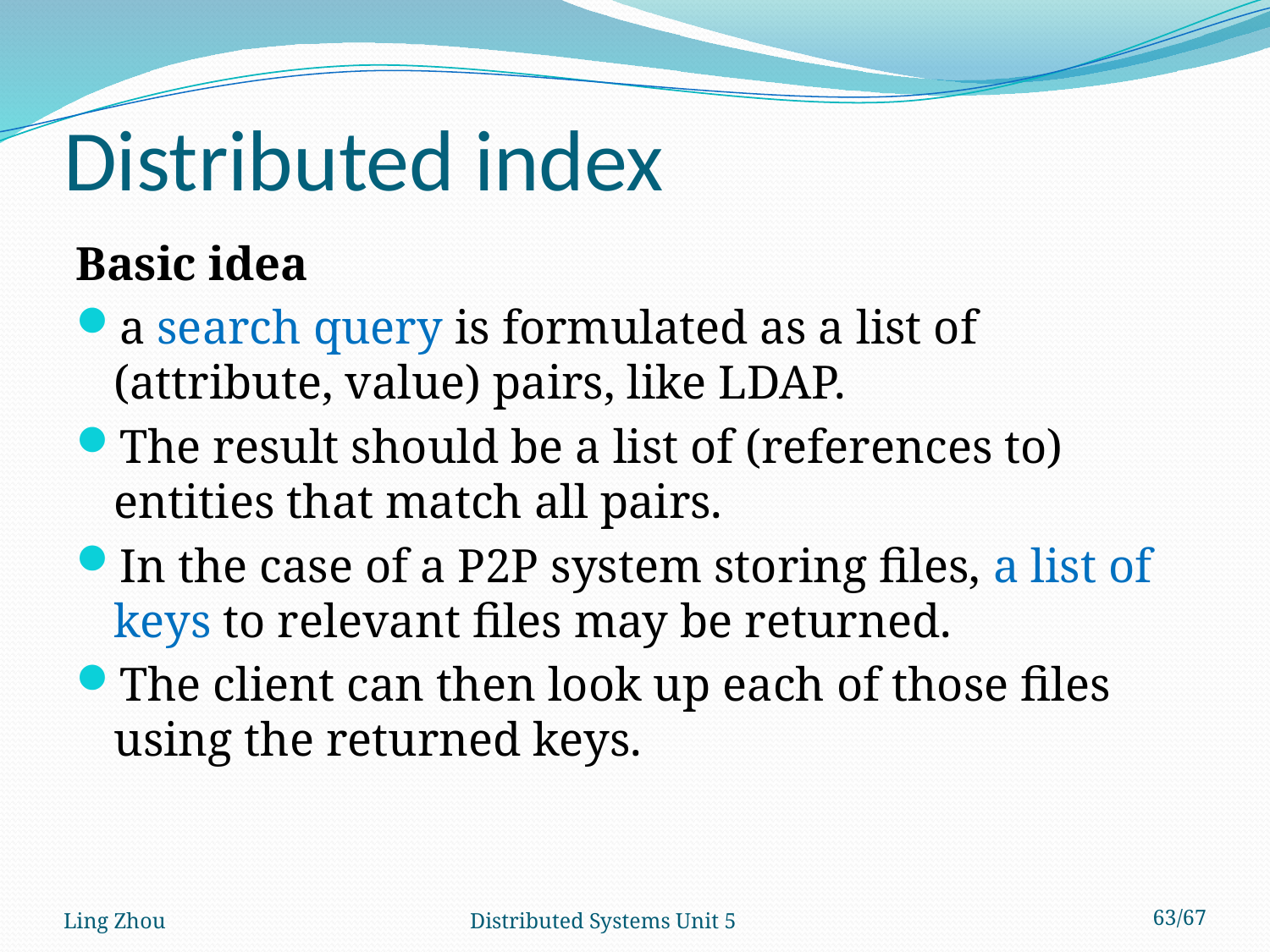

# Distributed index
Basic idea
a search query is formulated as a list of (attribute, value) pairs, like LDAP.
The result should be a list of (references to) entities that match all pairs.
In the case of a P2P system storing files, a list of keys to relevant files may be returned.
The client can then look up each of those files using the returned keys.

Ling Zhou
Distributed Systems Unit 5
63/67